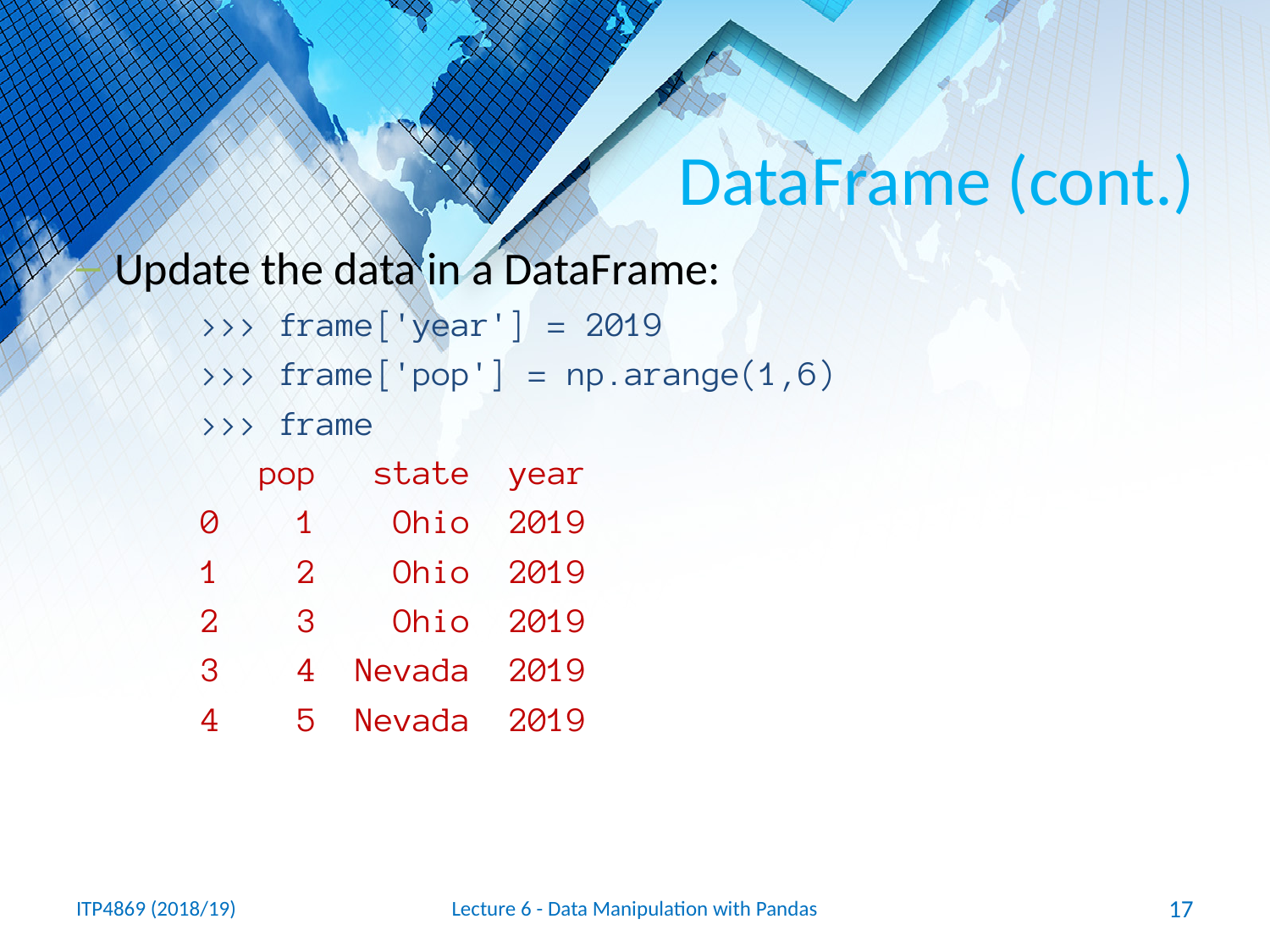

# DataFrame (cont.)
Update the data in a DataFrame:
>>> frame['year'] = 2019
>>> frame['pop'] = np.arange(1,6)
>>> frame
   pop   state  year
0    1    Ohio  2019
1    2    Ohio  2019
2    3    Ohio  2019
3    4  Nevada  2019
4    5  Nevada  2019
ITP4869 (2018/19)
Lecture 6 - Data Manipulation with Pandas
17